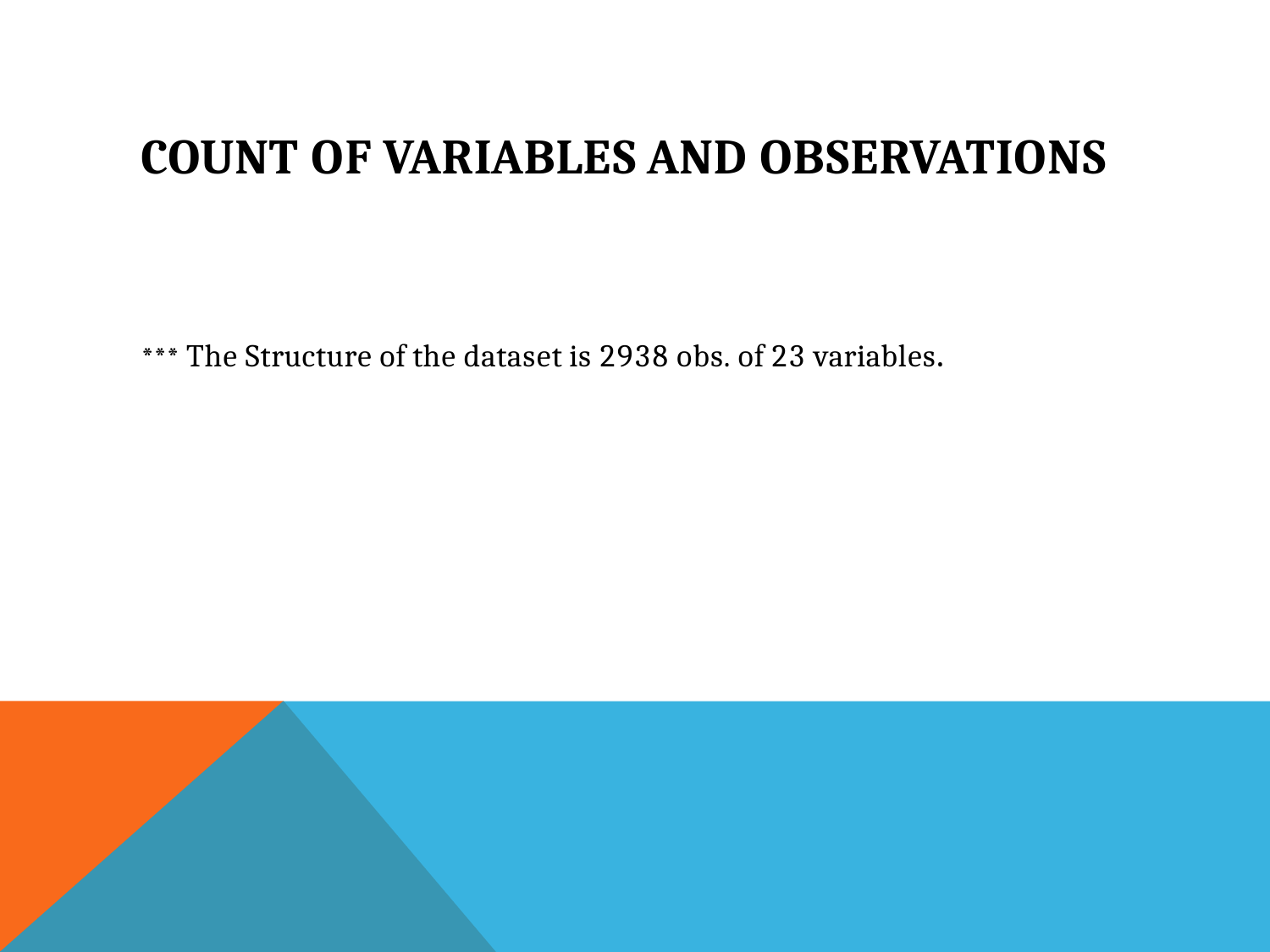

# Count of variables and observations

  *** The Structure of the dataset is 2938 obs. of 23 variables.